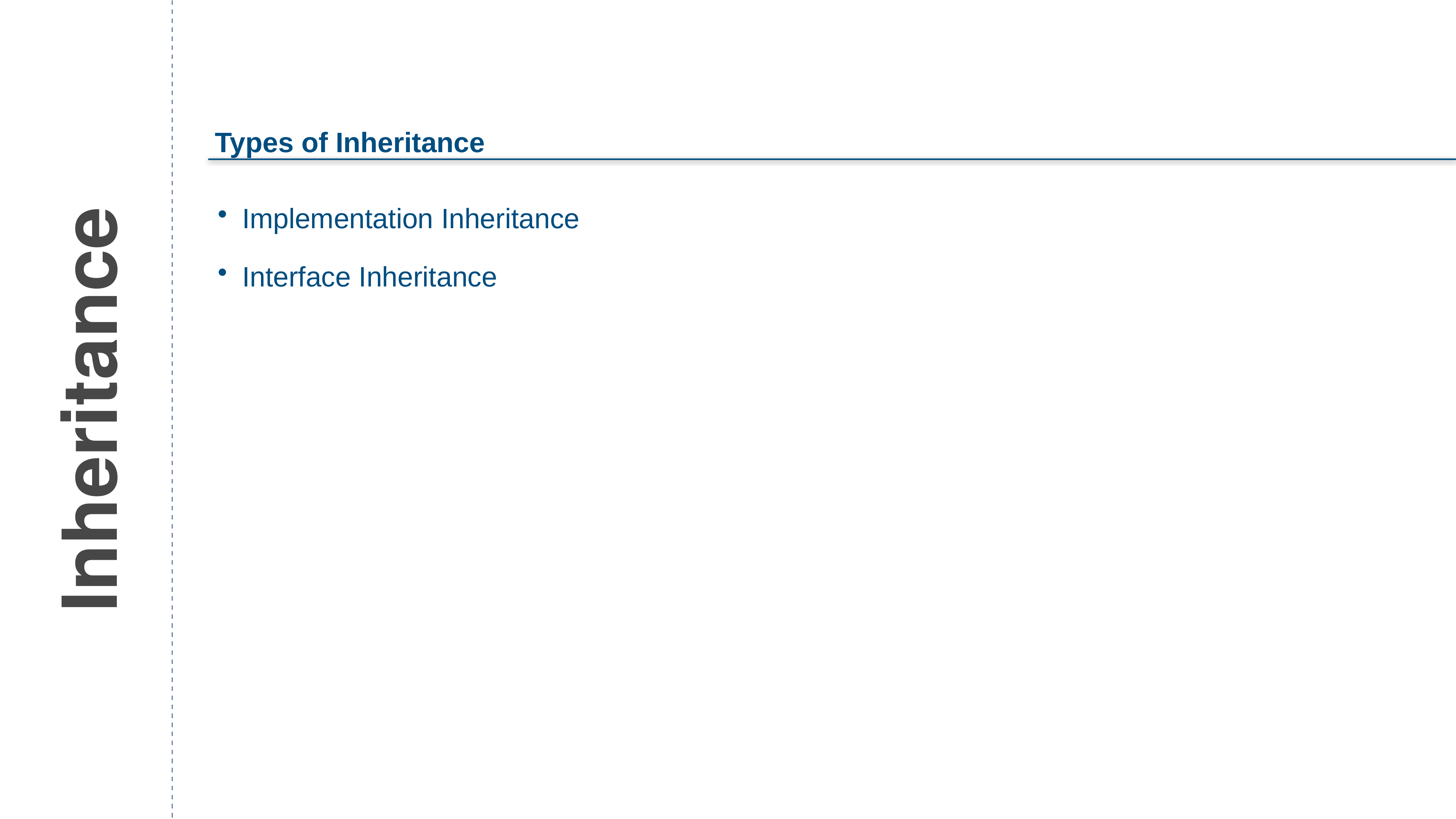

Types of Inheritance

Implementation Inheritance
Interface Inheritance
Inheritance